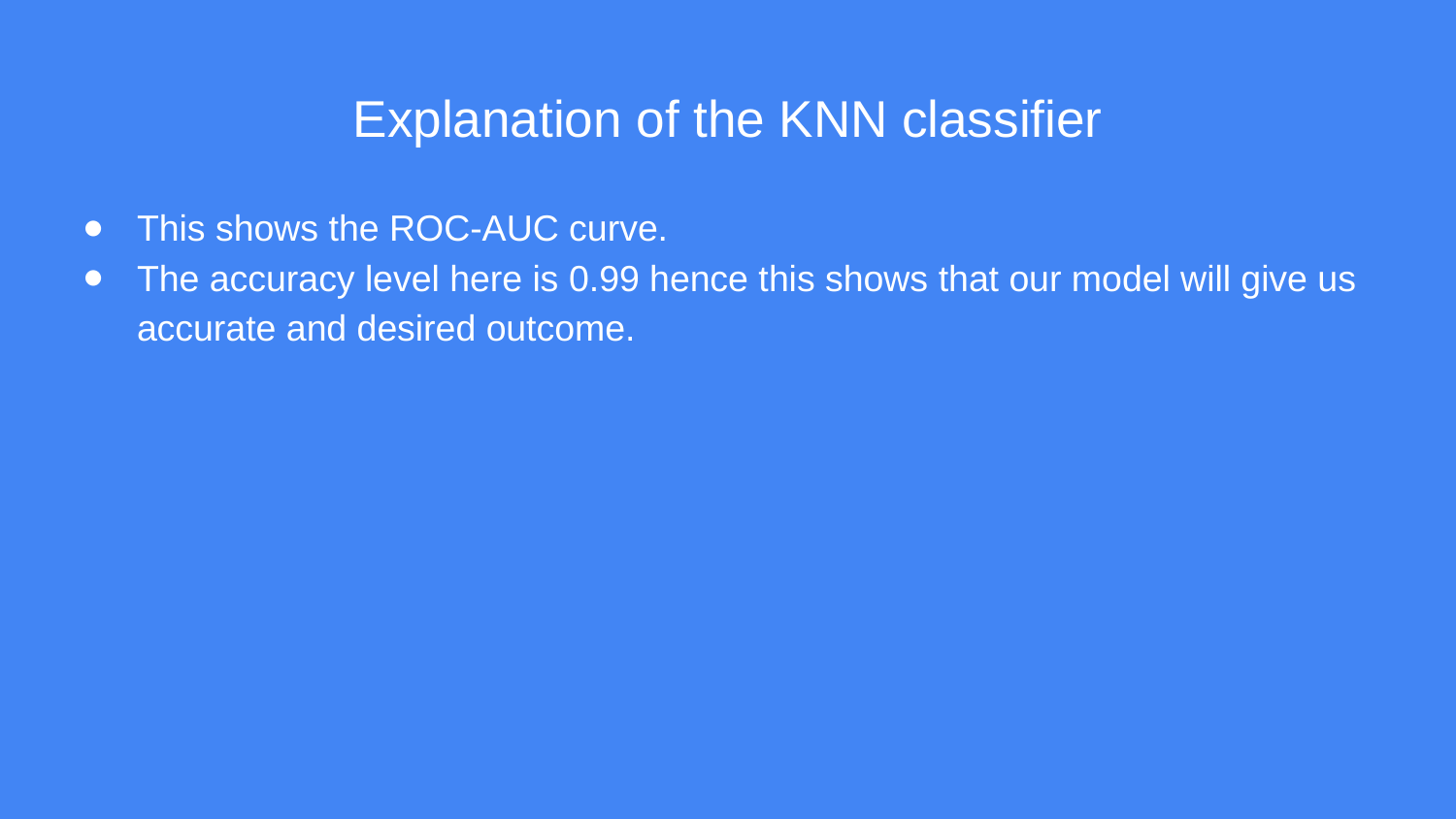

# Explanation of the KNN classifier
This shows the ROC-AUC curve.
The accuracy level here is 0.99 hence this shows that our model will give us accurate and desired outcome.